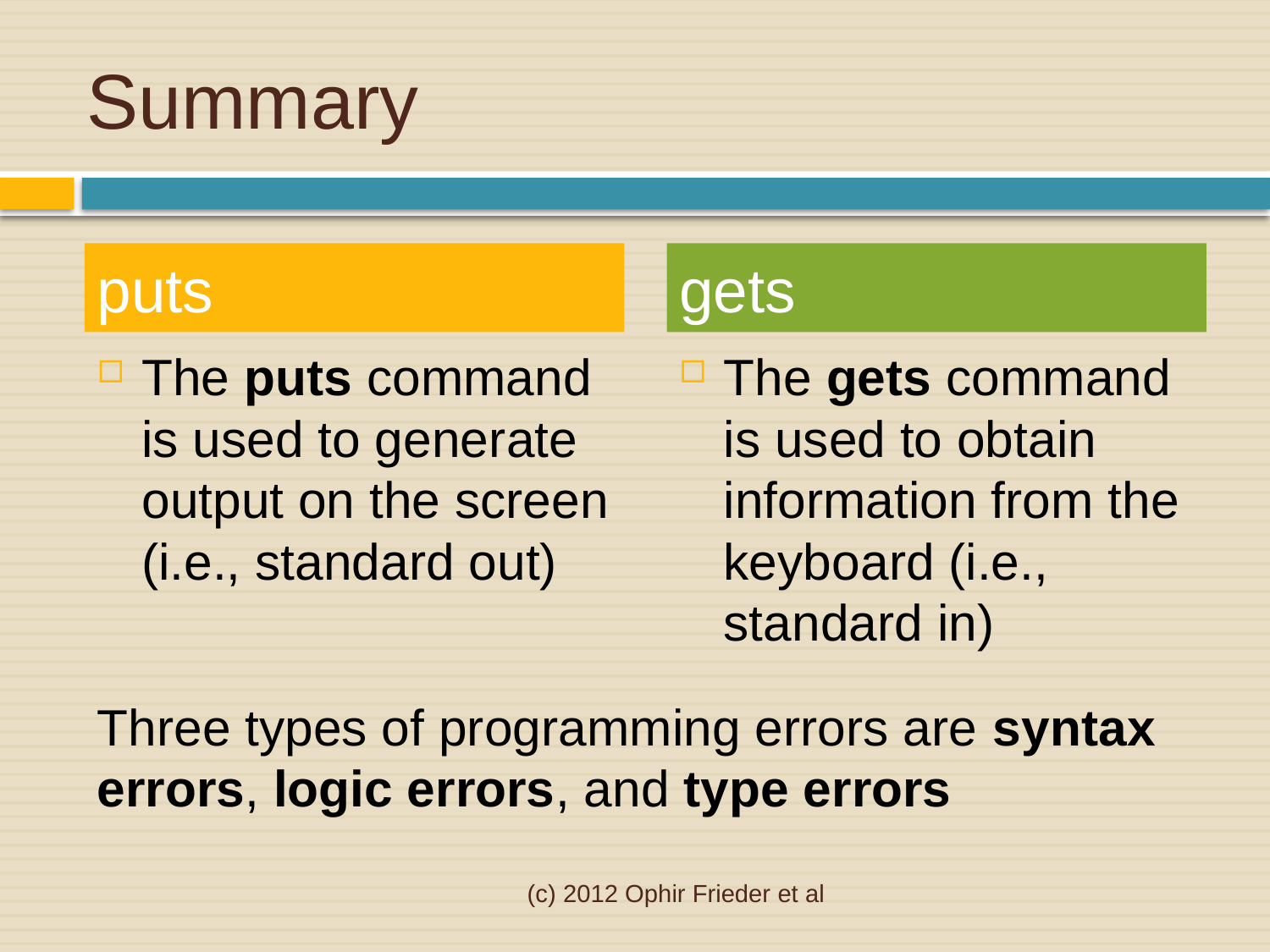

# Summary
puts
gets
The puts command is used to generate output on the screen (i.e., standard out)
The gets command is used to obtain  information from the keyboard (i.e., standard in)
Three types of programming errors are syntax errors, logic errors, and type errors
(c) 2012 Ophir Frieder et al